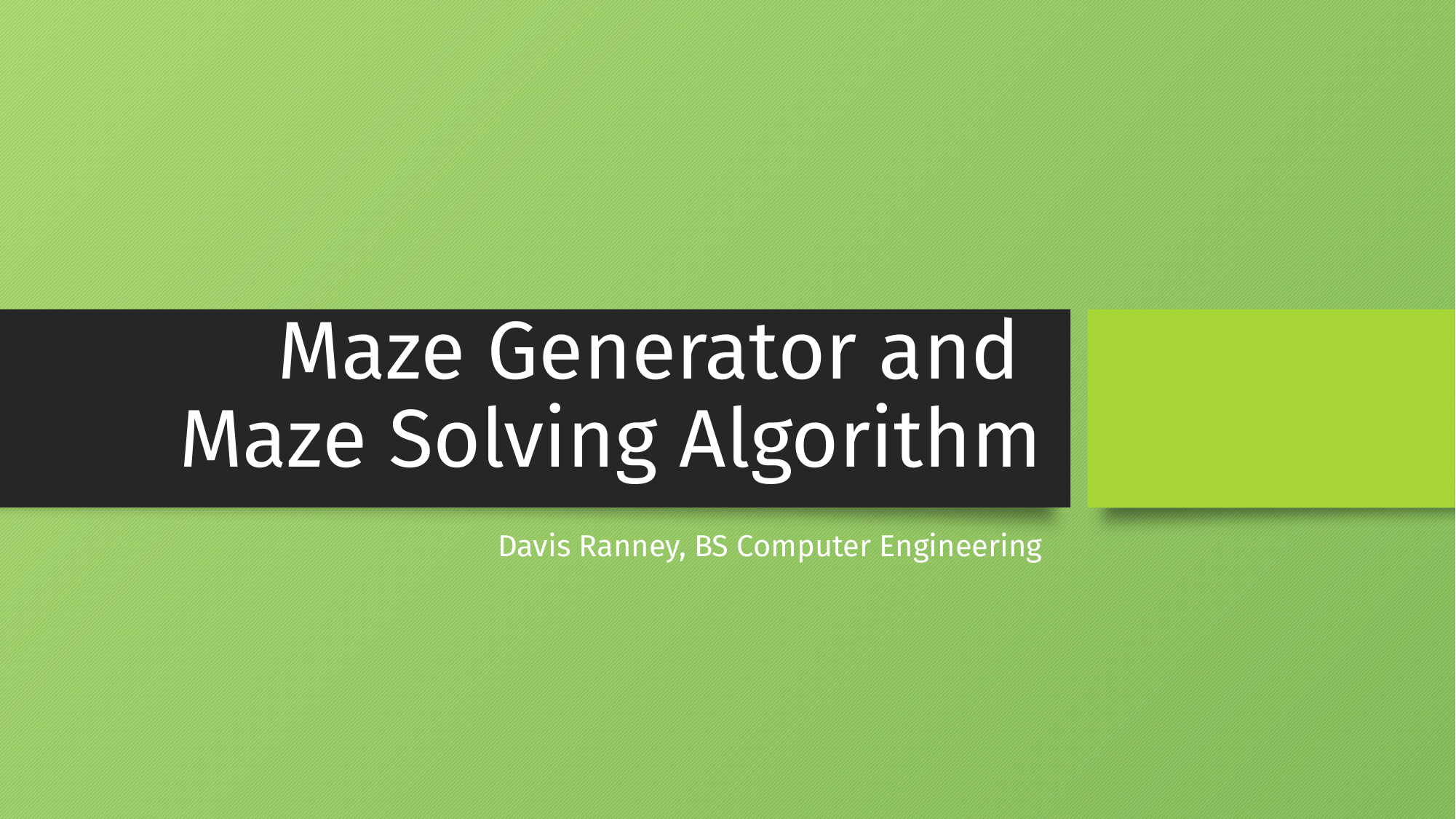

# Maze Generator and Maze Solving Algorithm
Davis Ranney, BS Computer Engineering